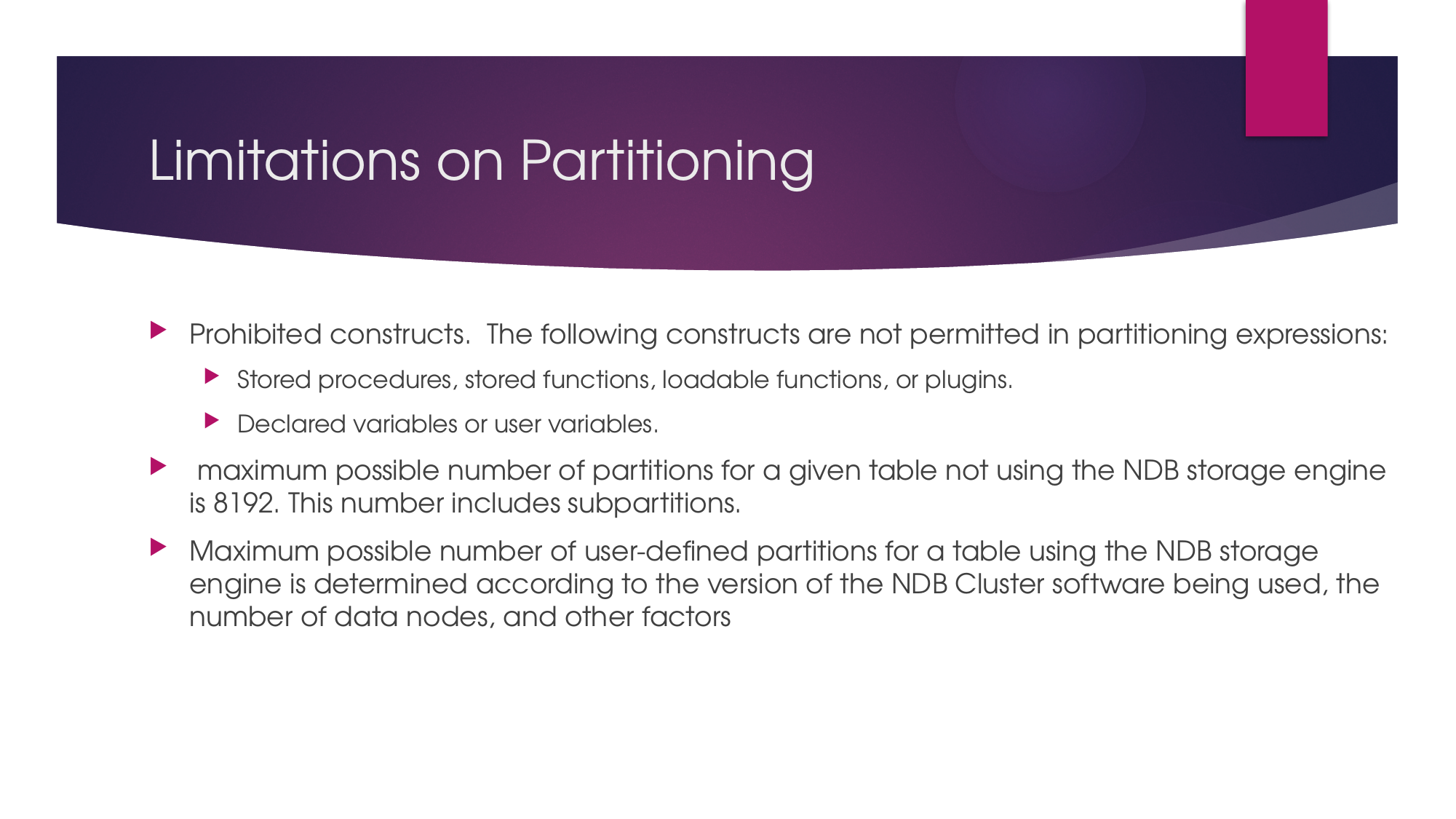

# Limitations on Partitioning
Prohibited constructs.  The following constructs are not permitted in partitioning expressions:
Stored procedures, stored functions, loadable functions, or plugins.
Declared variables or user variables.
 maximum possible number of partitions for a given table not using the NDB storage engine is 8192. This number includes subpartitions.
Maximum possible number of user-defined partitions for a table using the NDB storage engine is determined according to the version of the NDB Cluster software being used, the number of data nodes, and other factors